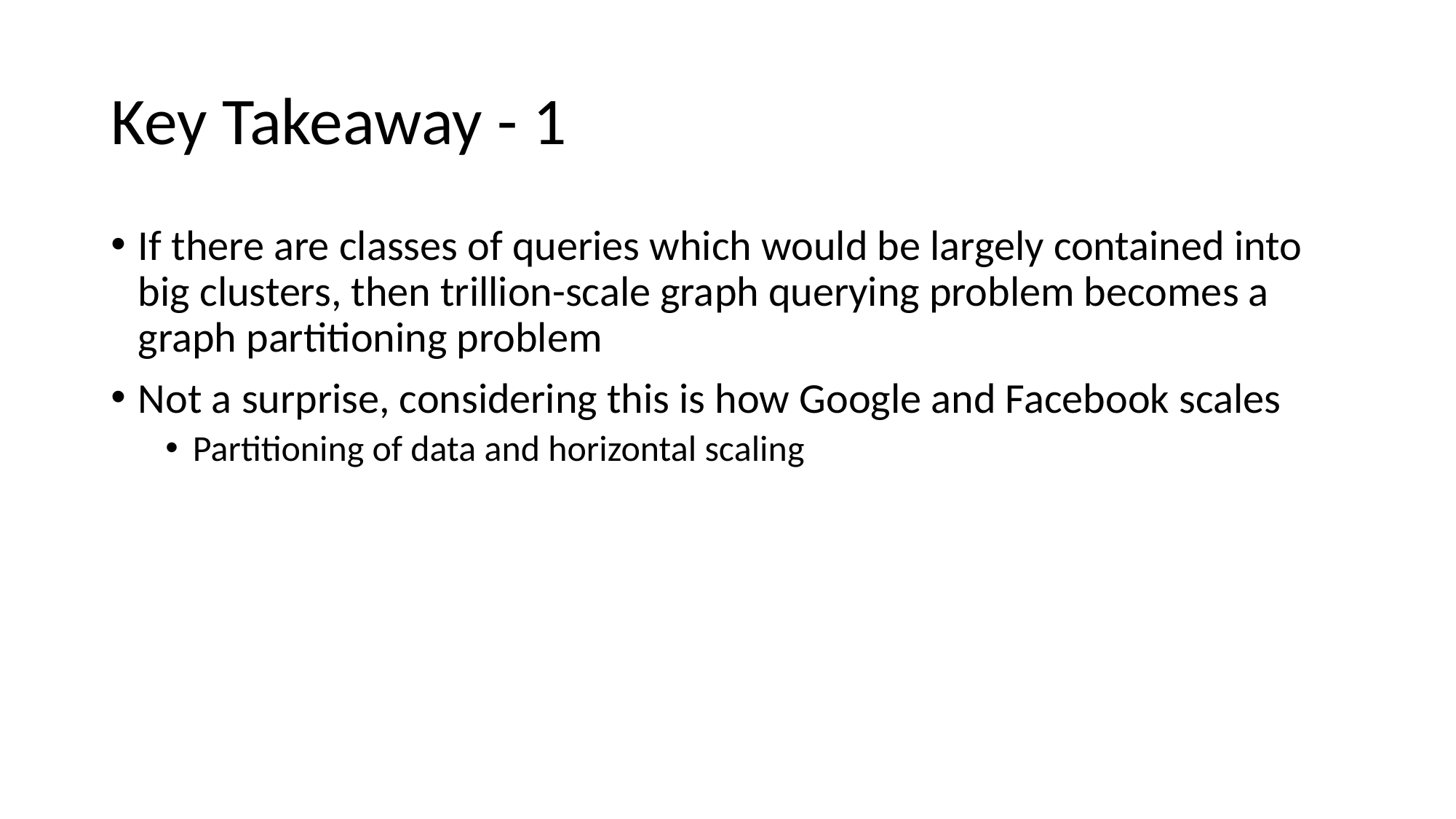

# Key Takeaway - 1
If there are classes of queries which would be largely contained into big clusters, then trillion-scale graph querying problem becomes a graph partitioning problem
Not a surprise, considering this is how Google and Facebook scales
Partitioning of data and horizontal scaling